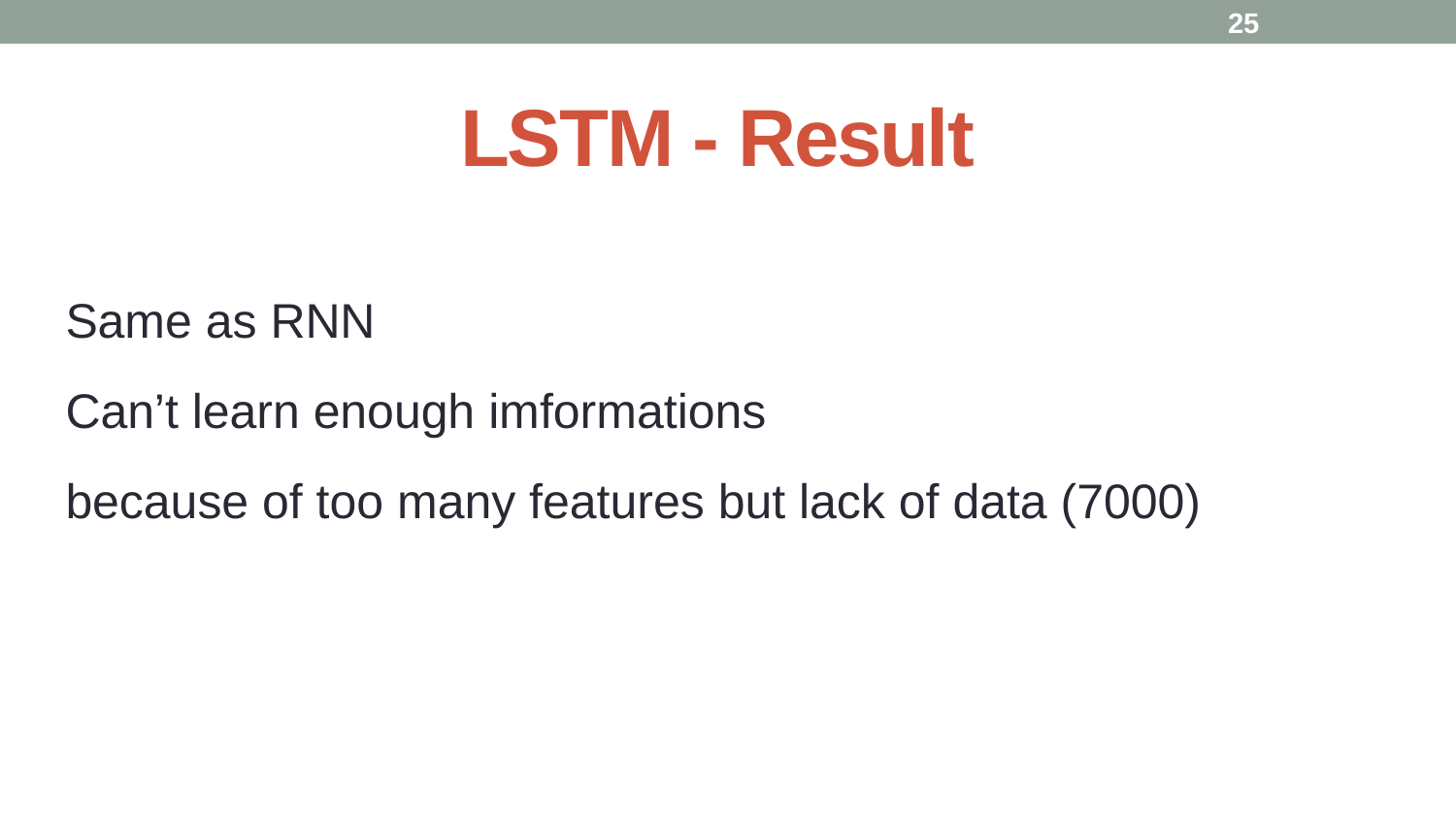

# LSTM - Result
Same as RNN
Can’t learn enough imformations
because of too many features but lack of data (7000)

25